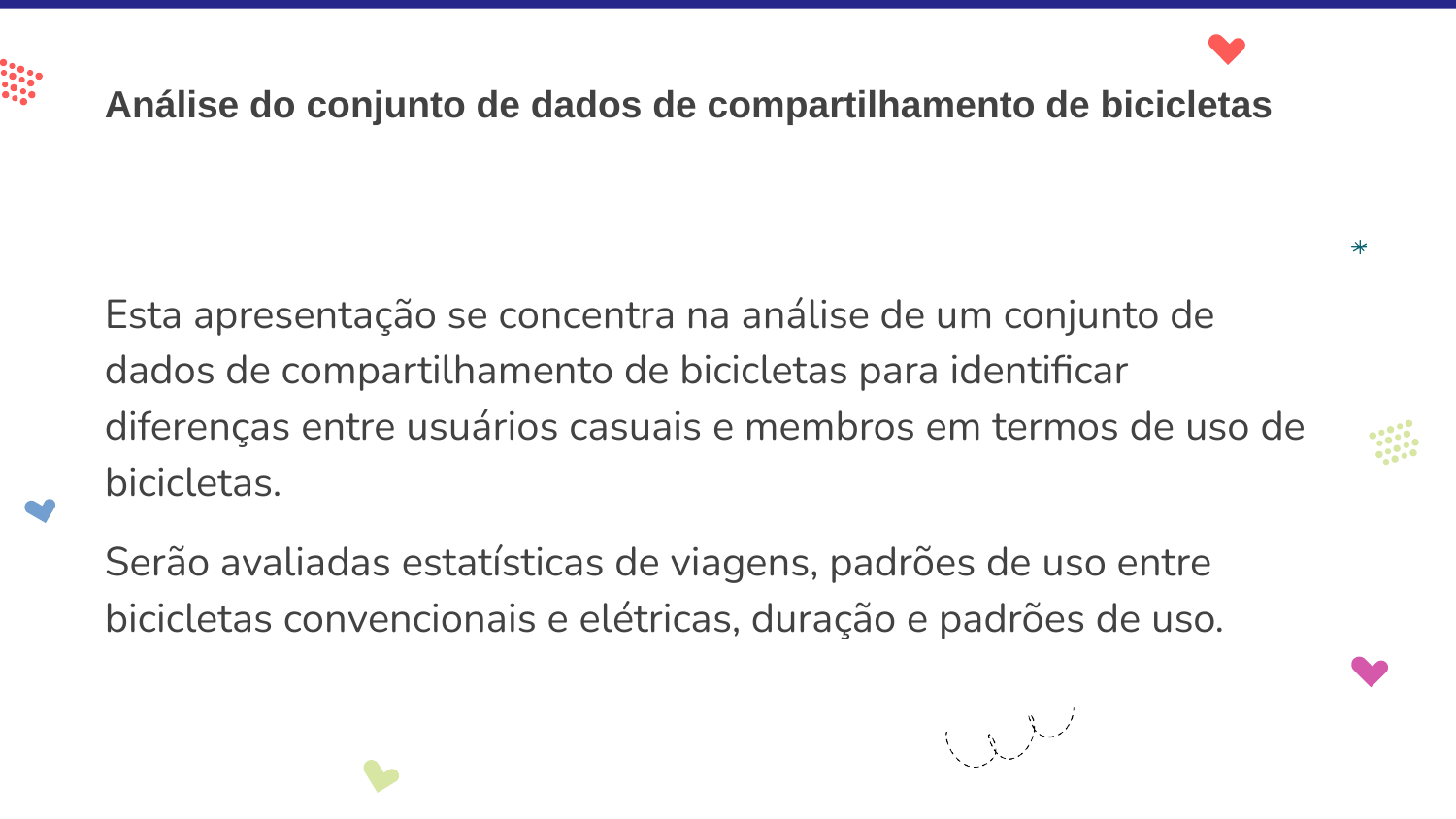

# Análise do conjunto de dados de compartilhamento de bicicletas
Esta apresentação se concentra na análise de um conjunto de dados de compartilhamento de bicicletas para identificar diferenças entre usuários casuais e membros em termos de uso de bicicletas.
Serão avaliadas estatísticas de viagens, padrões de uso entre bicicletas convencionais e elétricas, duração e padrões de uso.